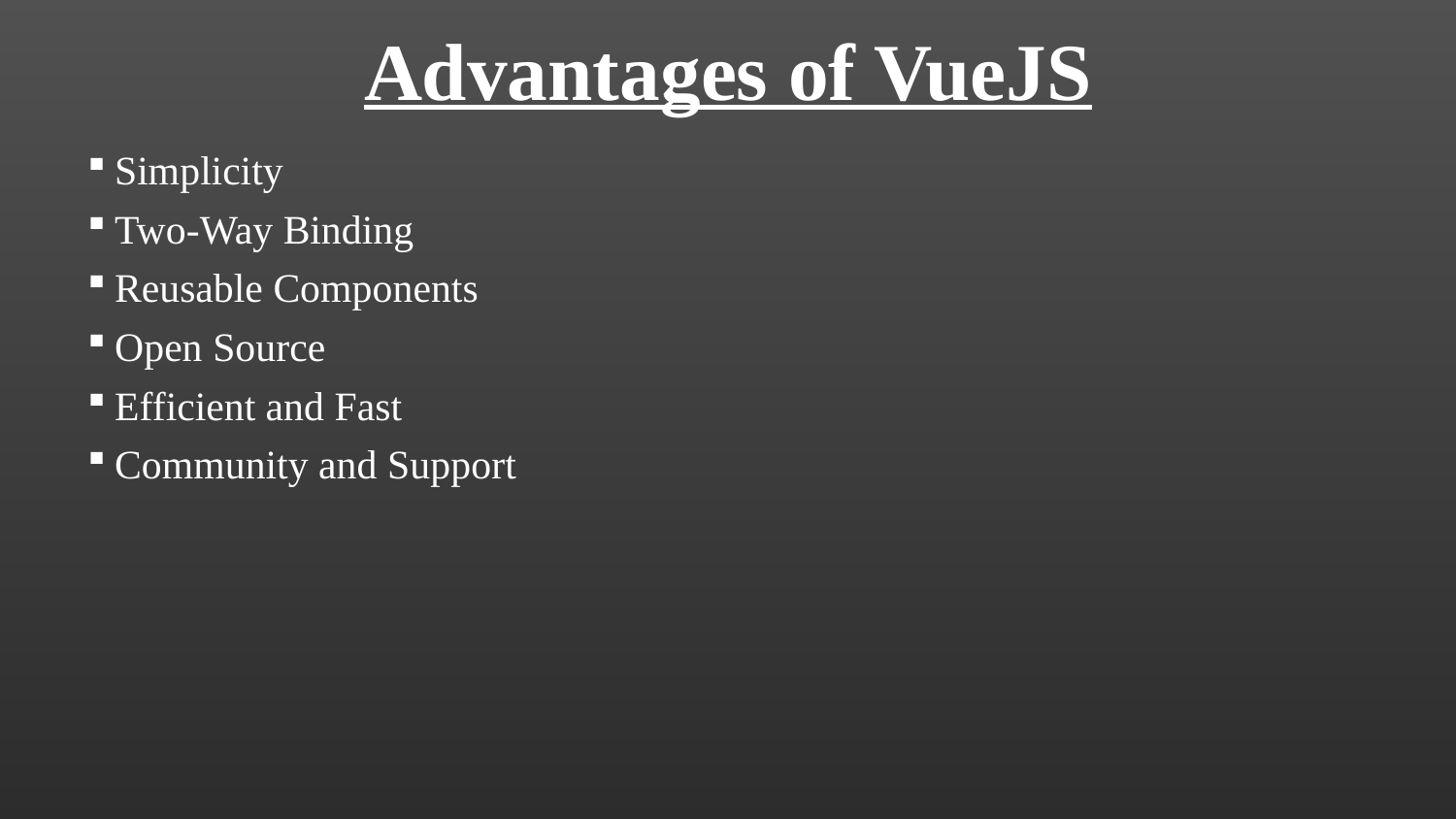

# Advantages of VueJS
Simplicity
Two-Way Binding
Reusable Components
Open Source
Efficient and Fast
Community and Support